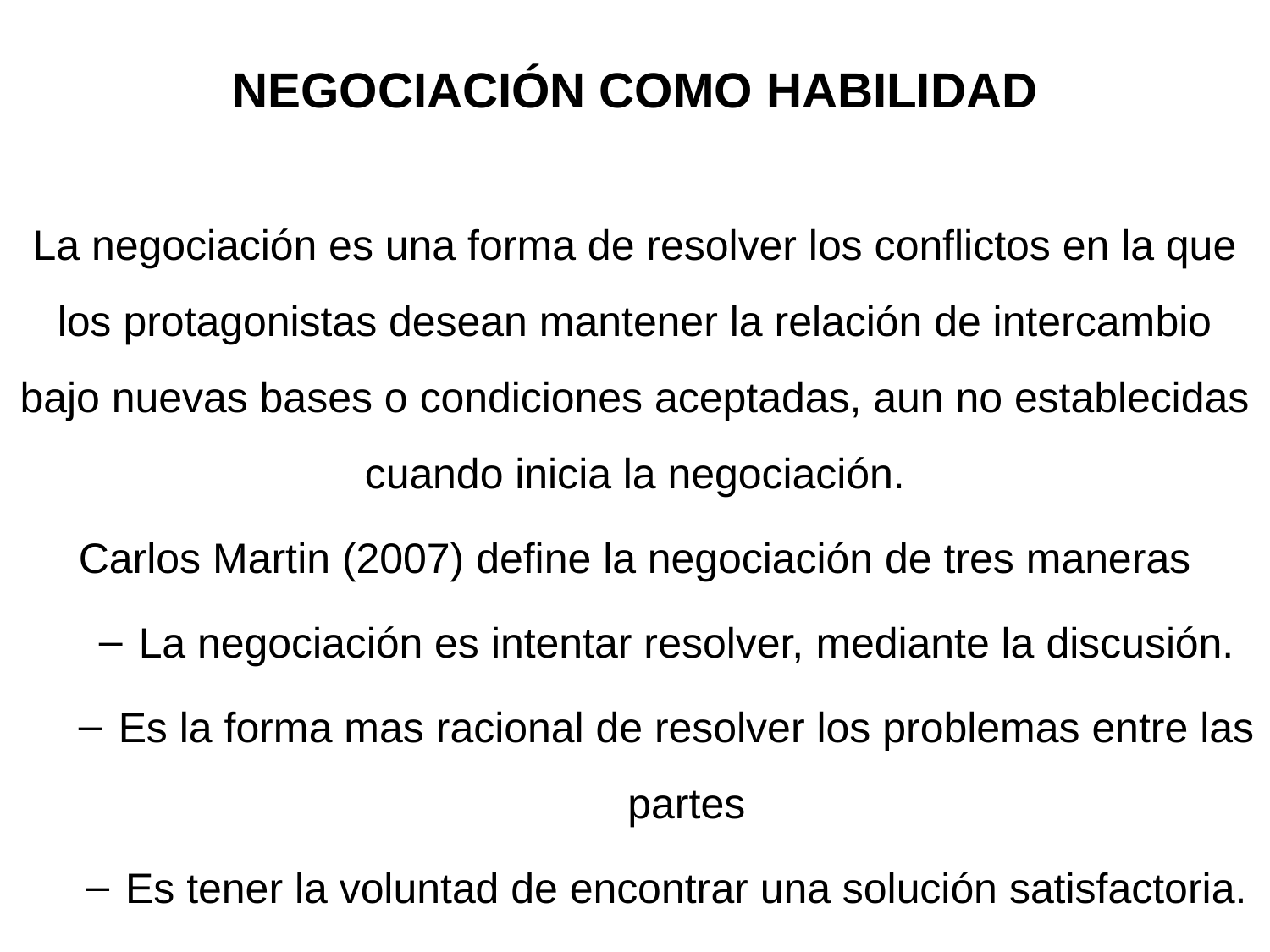

# NEGOCIACIÓN COMO HABILIDAD
La negociación es una forma de resolver los conflictos en la que los protagonistas desean mantener la relación de intercambio bajo nuevas bases o condiciones aceptadas, aun no establecidas cuando inicia la negociación.
Carlos Martin (2007) define la negociación de tres maneras
La negociación es intentar resolver, mediante la discusión.
Es la forma mas racional de resolver los problemas entre las partes
Es tener la voluntad de encontrar una solución satisfactoria.